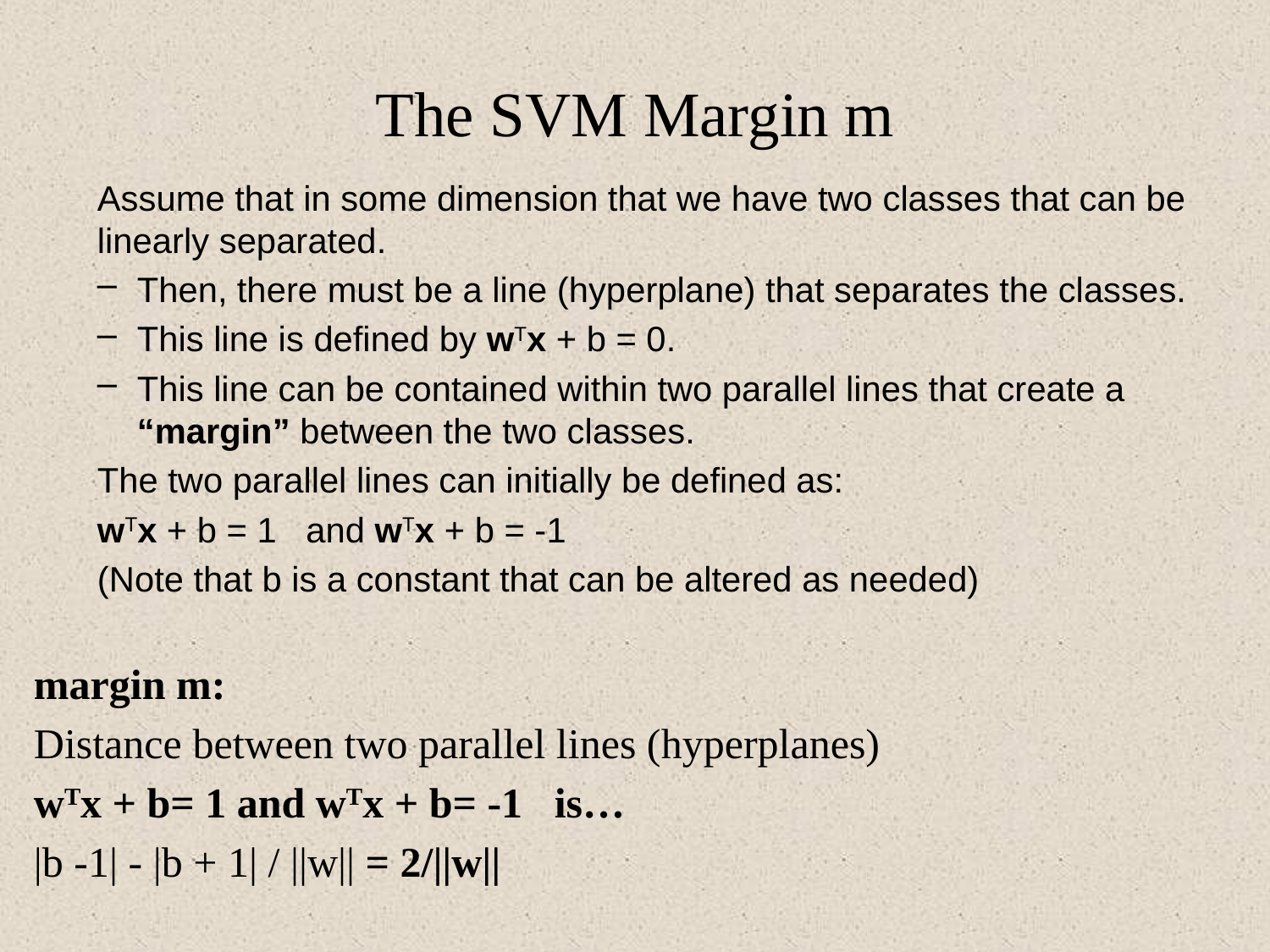

# The SVM Margin m
Assume that in some dimension that we have two classes that can be linearly separated.
Then, there must be a line (hyperplane) that separates the classes.
This line is defined by wTx + b = 0.
This line can be contained within two parallel lines that create a “margin” between the two classes.
The two parallel lines can initially be defined as:
wTx + b = 1   and wTx + b = -1
(Note that b is a constant that can be altered as needed)

margin m:
Distance between two parallel lines (hyperplanes)
wTx + b= 1 and wTx + b= -1   is…
|b -1| - |b + 1| / ||w|| = 2/||w||